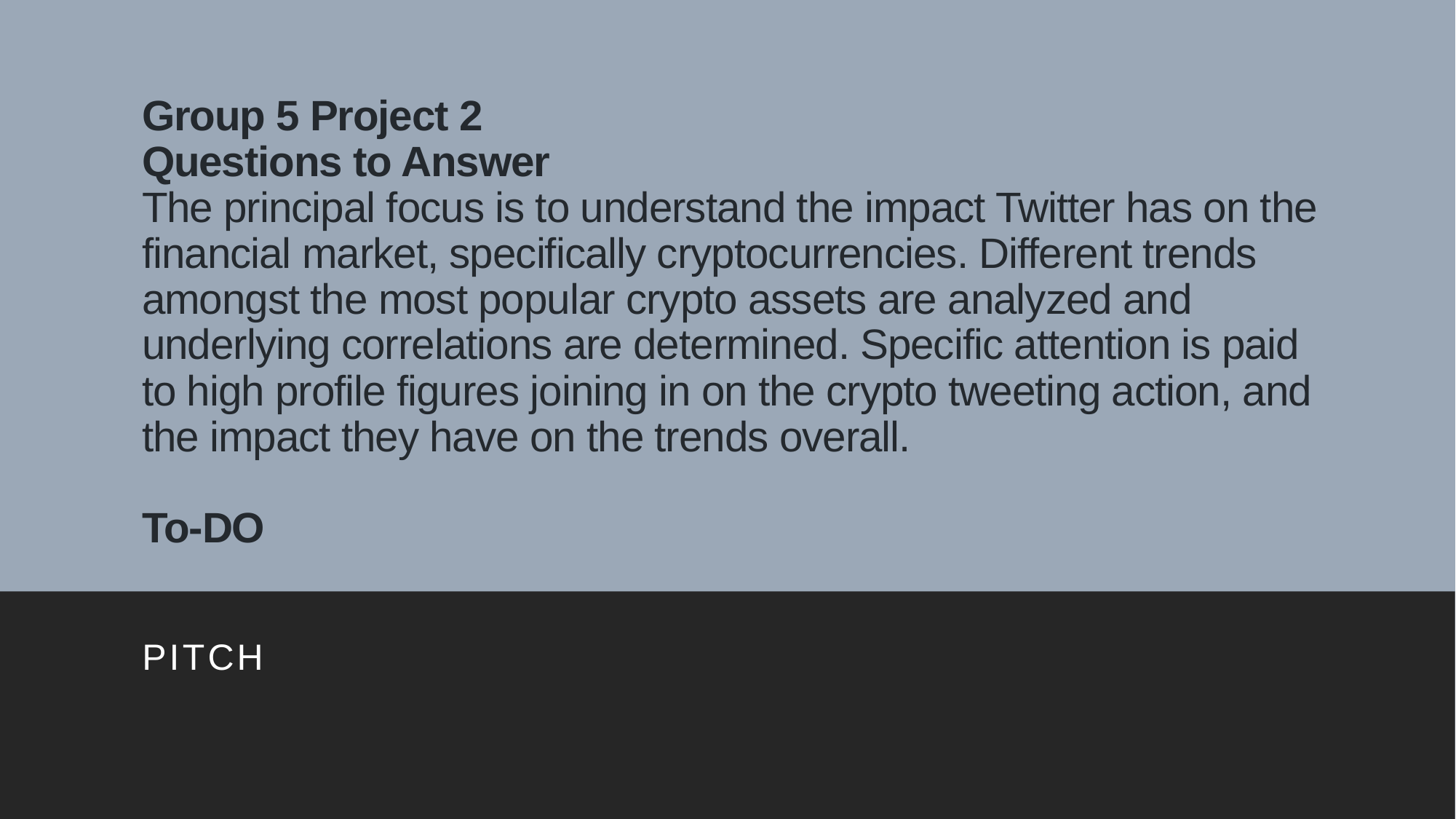

# Group 5 Project 2 Questions to Answer The principal focus is to understand the impact Twitter has on the financial market, specifically cryptocurrencies. Different trends amongst the most popular crypto assets are analyzed and underlying correlations are determined. Specific attention is paid to high profile figures joining in on the crypto tweeting action, and the impact they have on the trends overall. To-DO

pitch